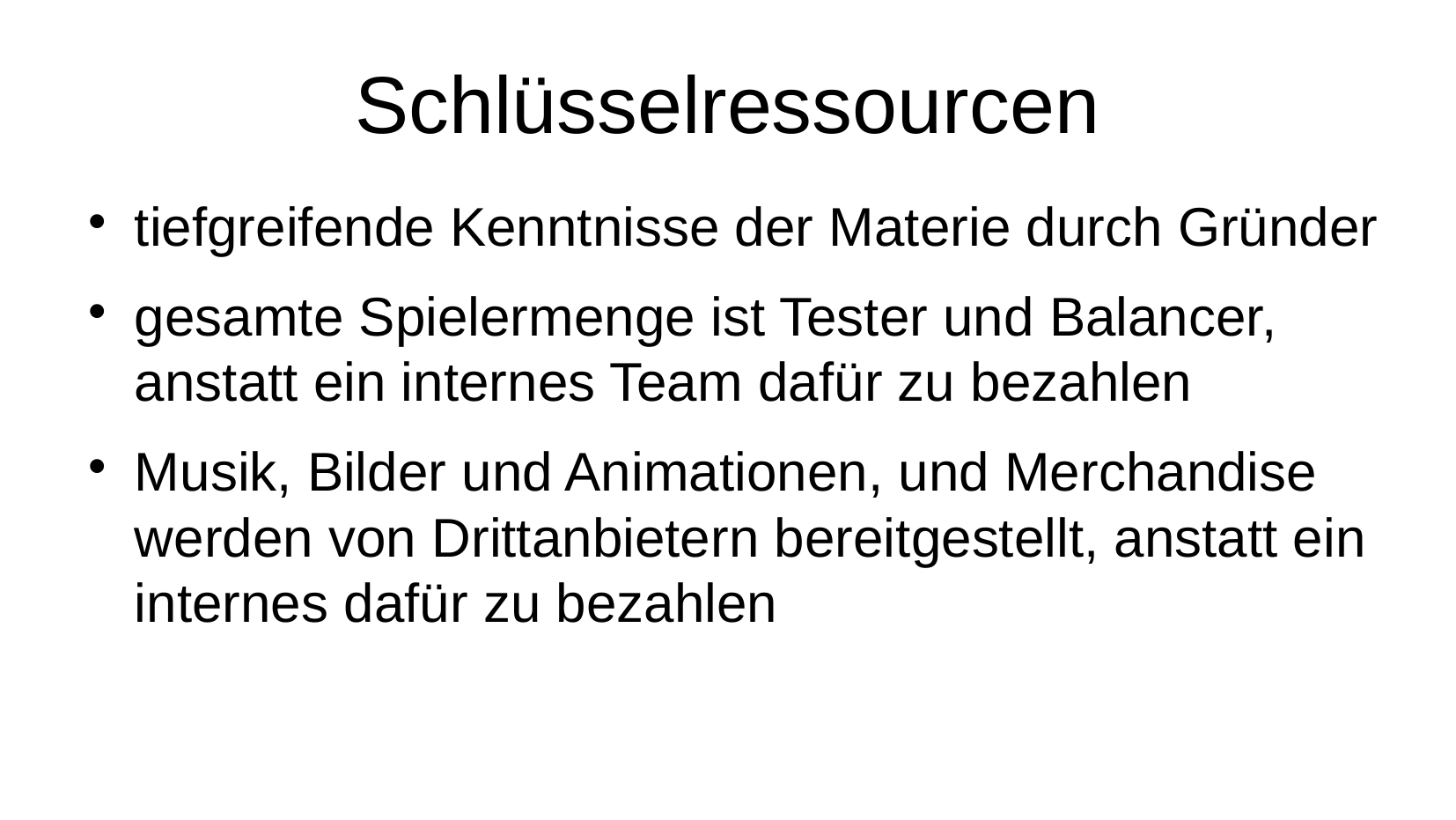

# Schlüsselressourcen
tiefgreifende Kenntnisse der Materie durch Gründer
gesamte Spielermenge ist Tester und Balancer, anstatt ein internes Team dafür zu bezahlen
Musik, Bilder und Animationen, und Merchandise werden von Drittanbietern bereitgestellt, anstatt ein internes dafür zu bezahlen